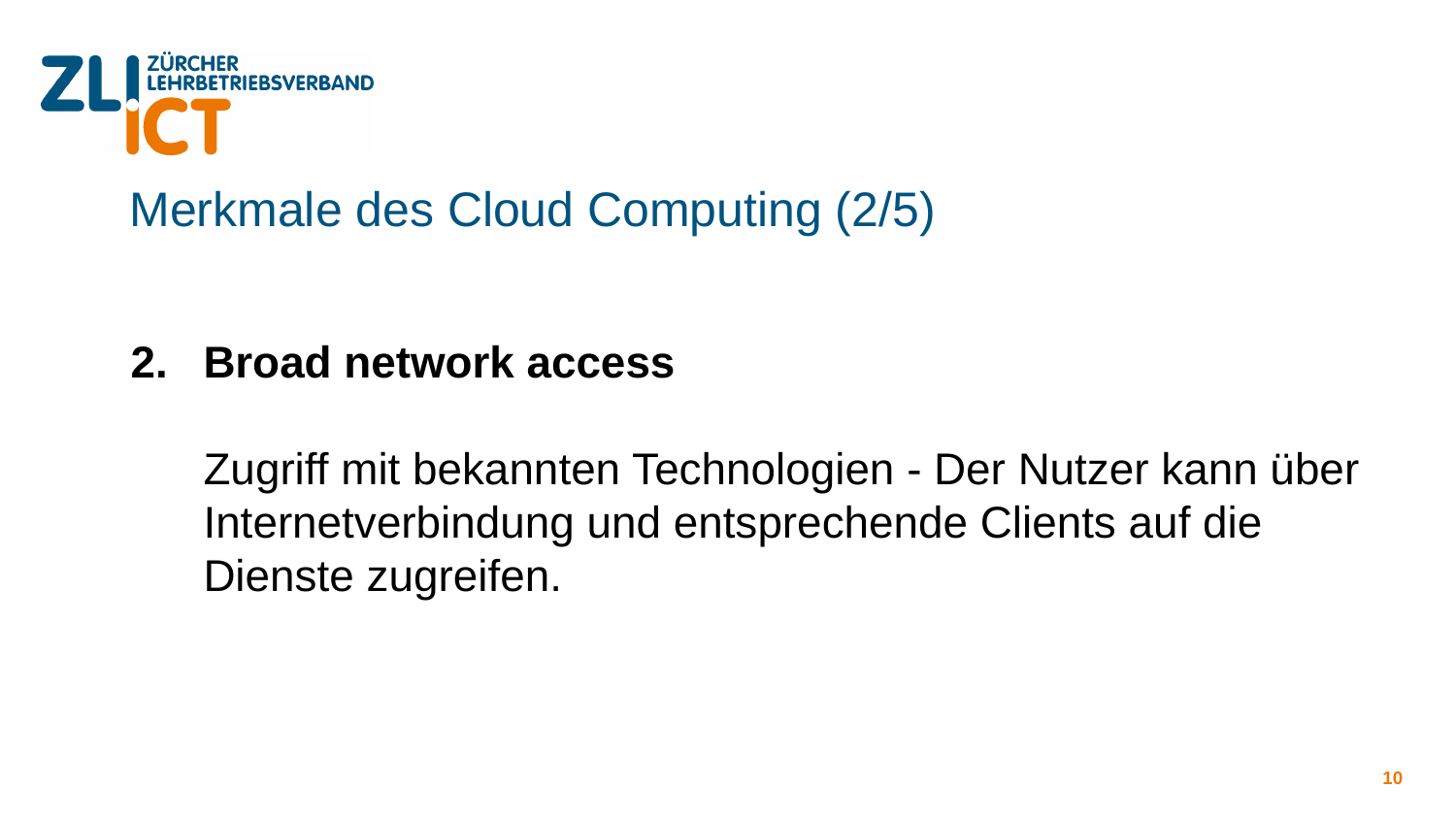

# Merkmale des Cloud Computing (2/5)

Broad network access
Zugriff mit bekannten Technologien - Der Nutzer kann über Internetverbindung und entsprechende Clients auf die Dienste zugreifen.
10